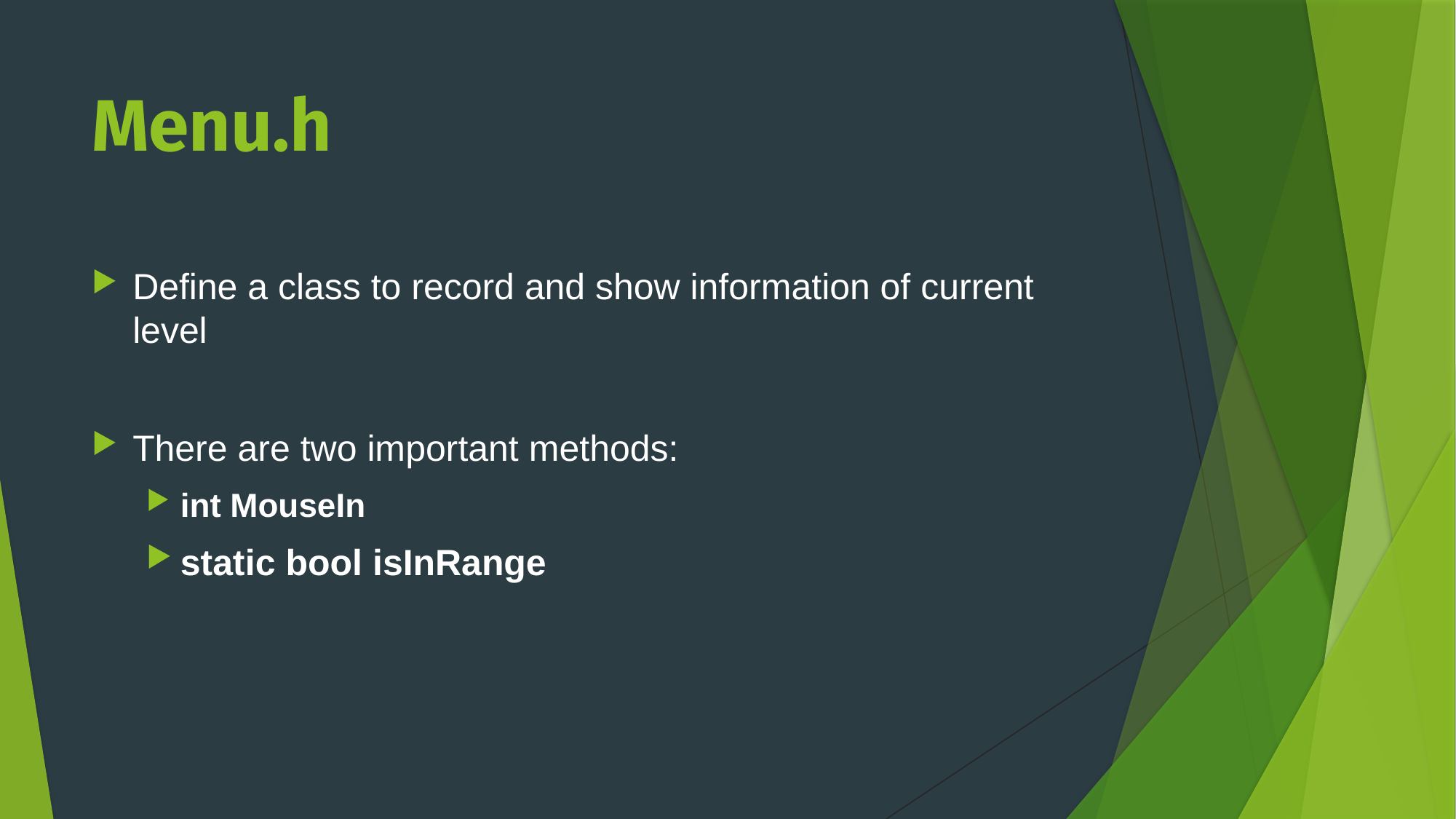

Menu.h
Define a class to record and show information of current level

There are two important methods:
int MouseIn
static bool isInRange